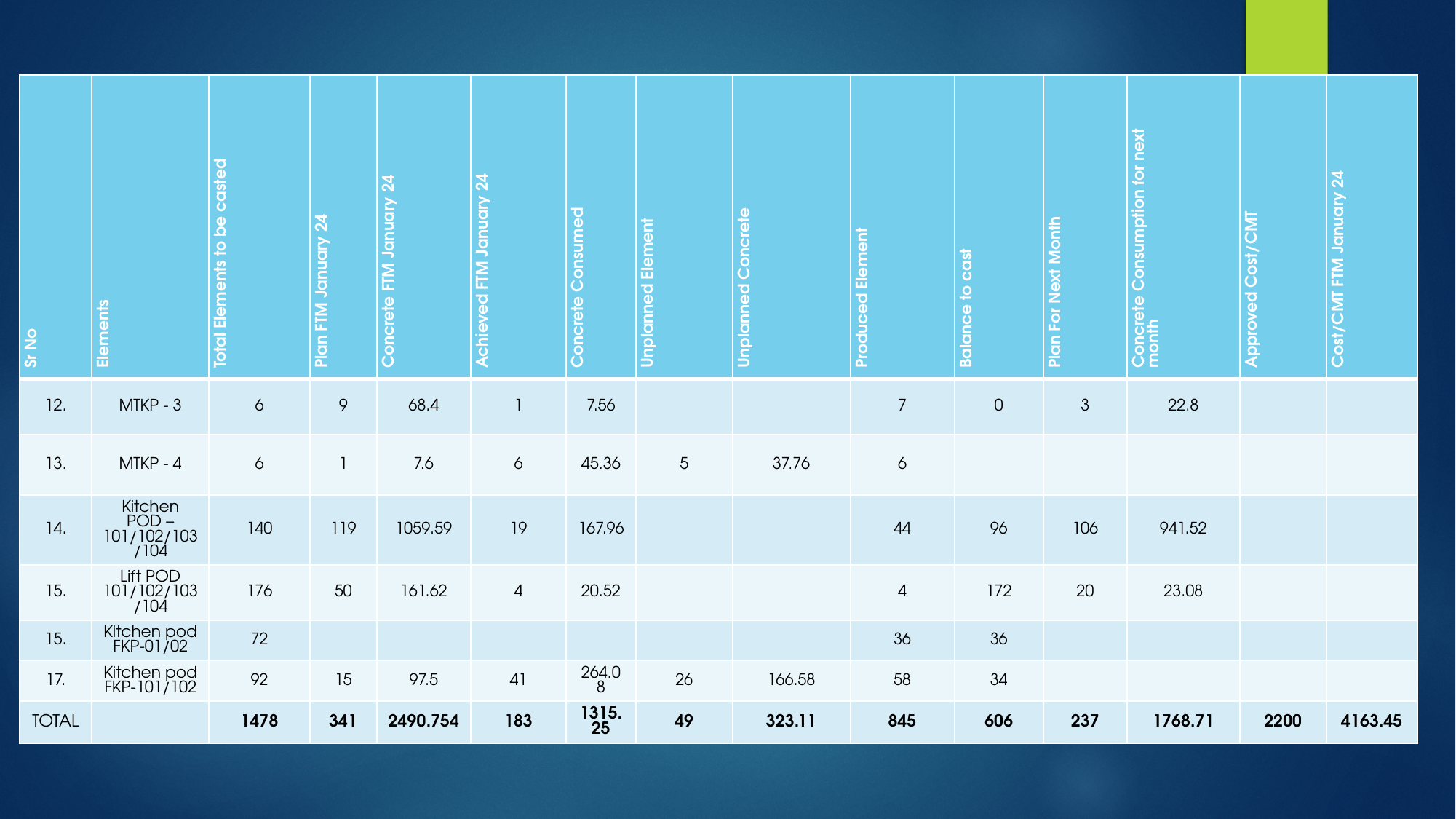

| Sr No | Elements | Total Elements to be casted | Plan FTM January 24 | Concrete FTM January 24 | Achieved FTM January 24 | Concrete Consumed | Unplanned Element | Unplanned Concrete | Produced Element | Balance to cast | Plan For Next Month | Concrete Consumption for next month | Approved Cost/CMT | Cost/CMT FTM January 24 |
| --- | --- | --- | --- | --- | --- | --- | --- | --- | --- | --- | --- | --- | --- | --- |
| 12. | MTKP - 3 | 6 | 9 | 68.4 | 1 | 7.56 |  |  | 7 | 0 | 3 | 22.8 |  |  |
| 13. | MTKP - 4 | 6 | 1 | 7.6 | 6 | 45.36 | 5 | 37.76 | 6 |  |  |  |  |  |
| 14. | Kitchen POD – 101/102/103/104 | 140 | 119 | 1059.59 | 19 | 167.96 |  |  | 44 | 96 | 106 | 941.52 |  |  |
| 15. | Lift POD 101/102/103/104 | 176 | 50 | 161.62 | 4 | 20.52 |  |  | 4 | 172 | 20 | 23.08 |  |  |
| 15. | Kitchen pod FKP-01/02 | 72 |  |  |  |  |  |  | 36 | 36 |  |  |  |  |
| 17. | Kitchen pod FKP-101/102 | 92 | 15 | 97.5 | 41 | 264.08 | 26 | 166.58 | 58 | 34 |  |  |  |  |
| TOTAL |  | 1478 | 341 | 2490.754 | 183 | 1315.25 | 49 | 323.11 | 845 | 606 | 237 | 1768.71 | 2200 | 4163.45 |